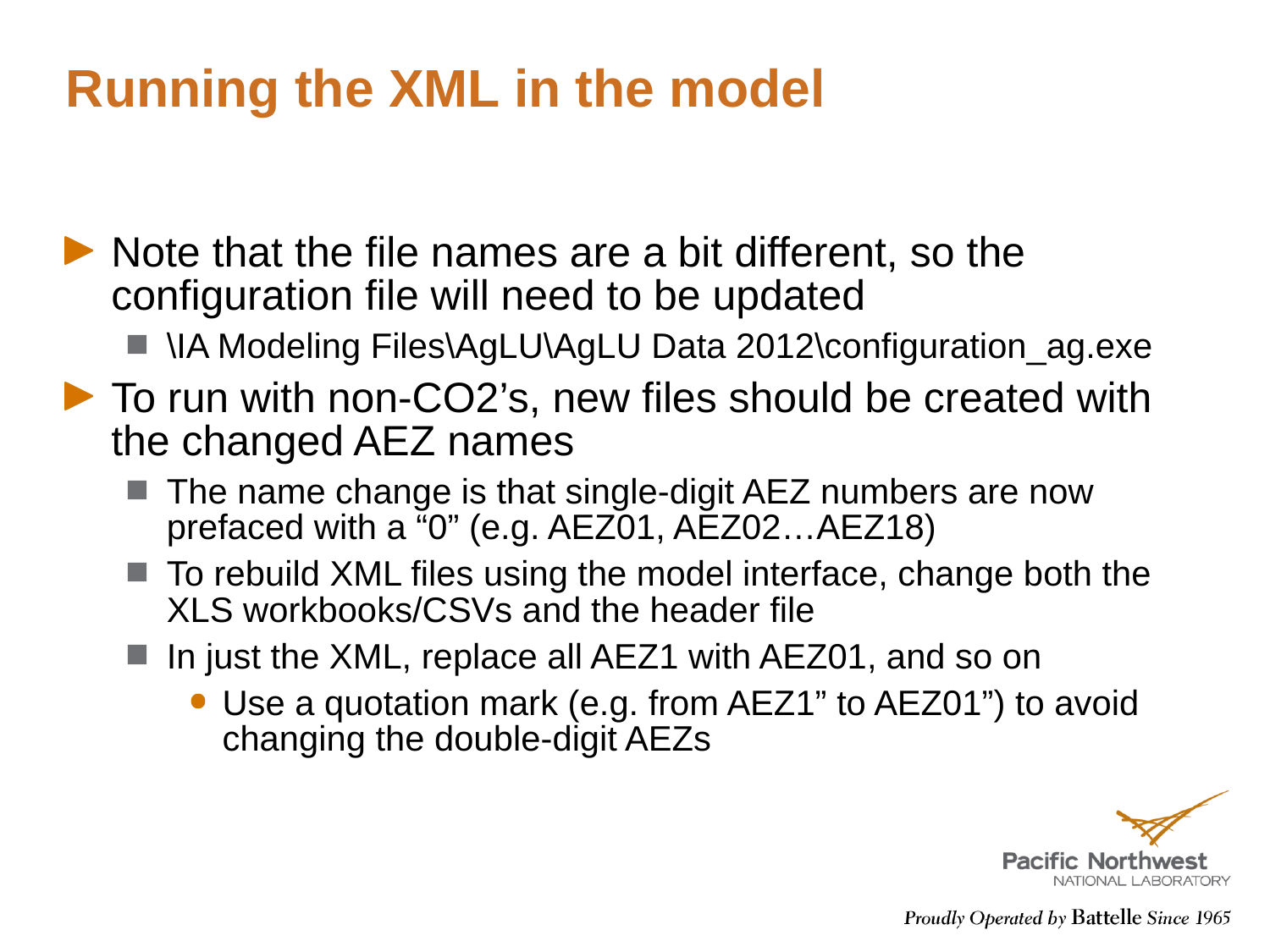

# Running the XML in the model
Note that the file names are a bit different, so the configuration file will need to be updated
\IA Modeling Files\AgLU\AgLU Data 2012\configuration_ag.exe
To run with non-CO2’s, new files should be created with the changed AEZ names
The name change is that single-digit AEZ numbers are now prefaced with a “0” (e.g. AEZ01, AEZ02…AEZ18)
To rebuild XML files using the model interface, change both the XLS workbooks/CSVs and the header file
In just the XML, replace all AEZ1 with AEZ01, and so on
Use a quotation mark (e.g. from AEZ1” to AEZ01”) to avoid changing the double-digit AEZs